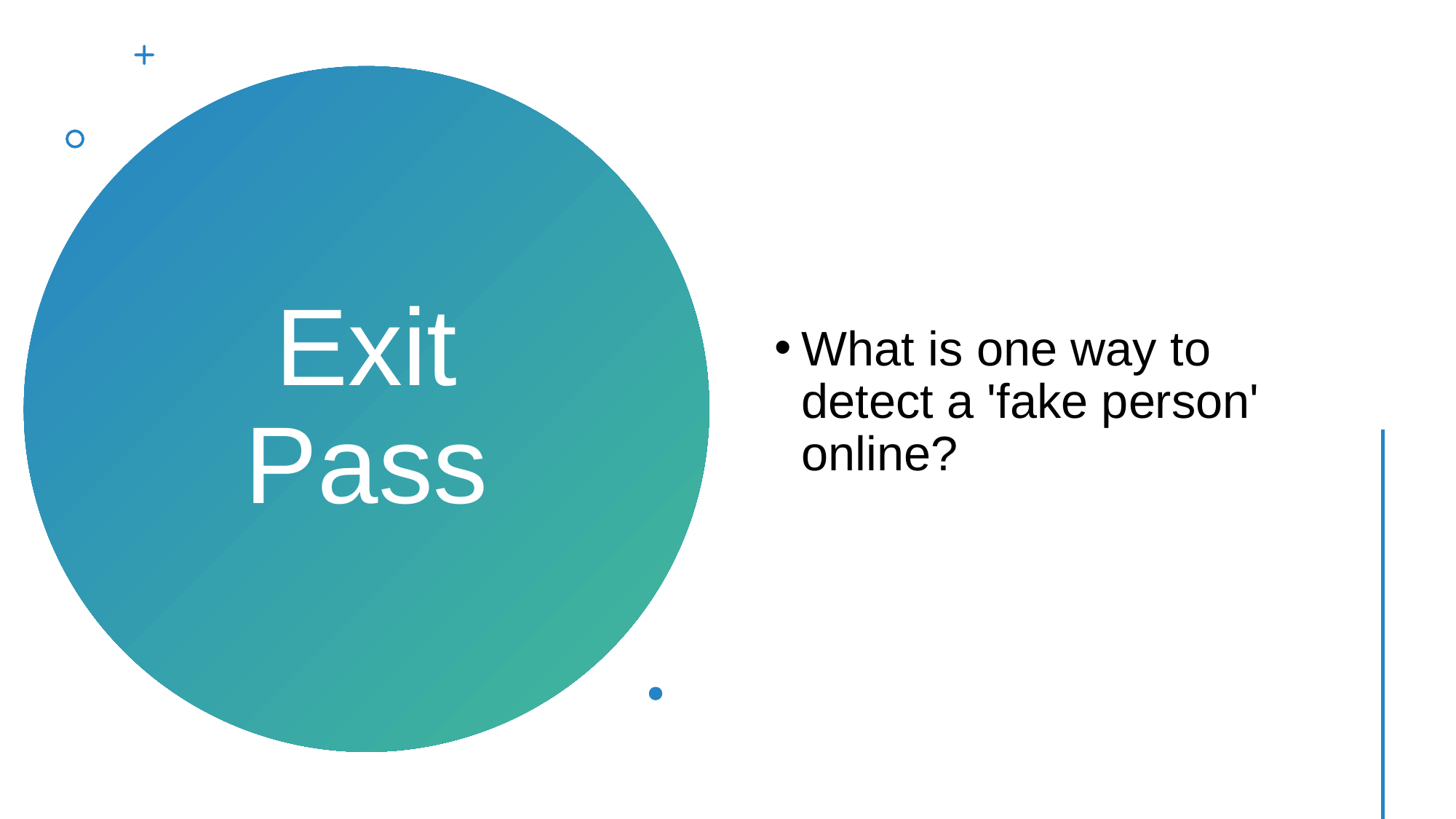

What is one way to detect a 'fake person' online?

# Exit Pass